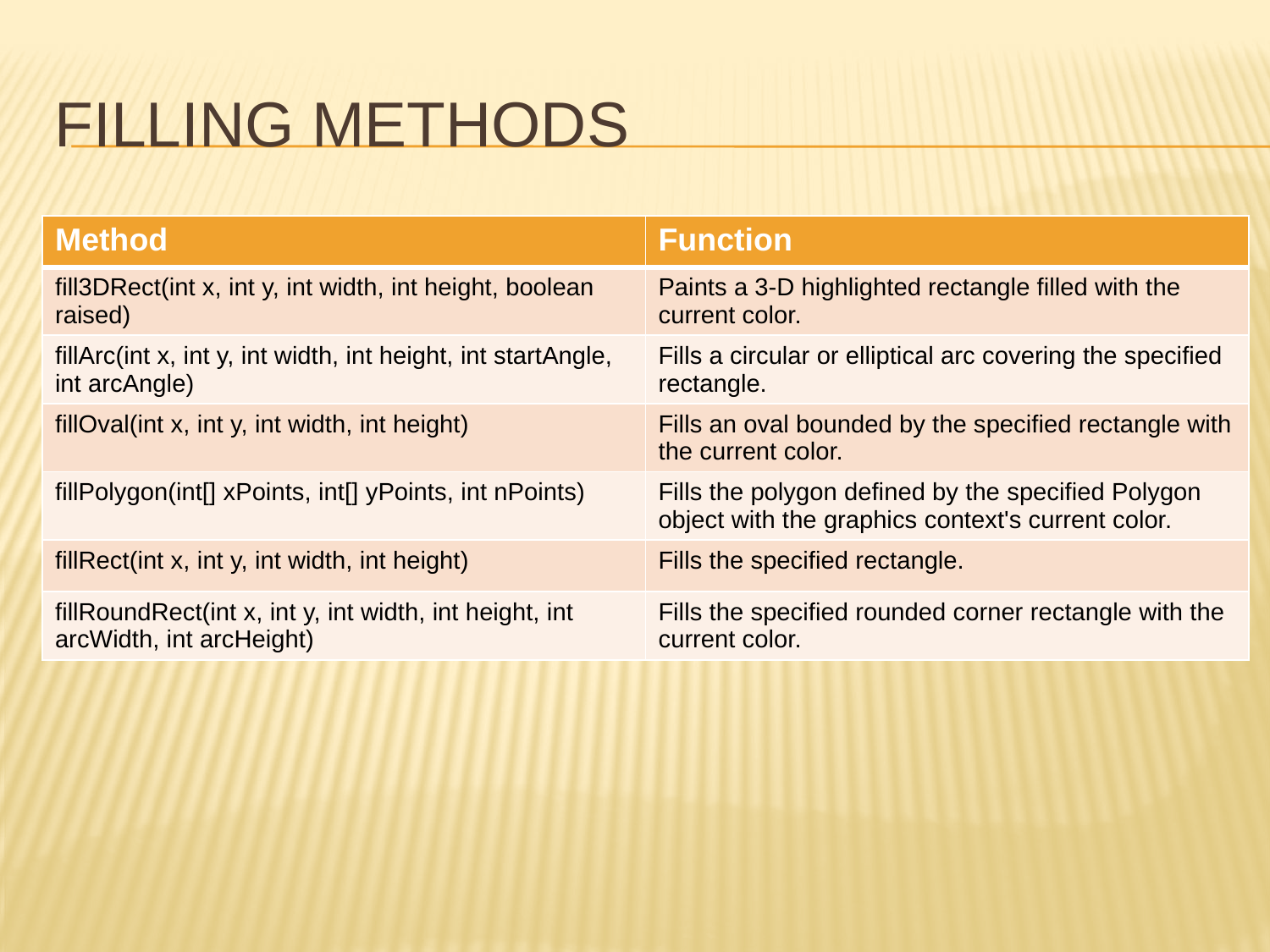

# Filling Methods
| Method | Function |
| --- | --- |
| fill3DRect(int x, int y, int width, int height, boolean raised) | Paints a 3-D highlighted rectangle filled with the current color. |
| fillArc(int x, int y, int width, int height, int startAngle, int arcAngle) | Fills a circular or elliptical arc covering the specified rectangle. |
| fillOval(int x, int y, int width, int height) | Fills an oval bounded by the specified rectangle with the current color. |
| fillPolygon(int[] xPoints, int[] yPoints, int nPoints) | Fills the polygon defined by the specified Polygon object with the graphics context's current color. |
| fillRect(int x, int y, int width, int height) | Fills the specified rectangle. |
| fillRoundRect(int x, int y, int width, int height, int arcWidth, int arcHeight) | Fills the specified rounded corner rectangle with the current color. |